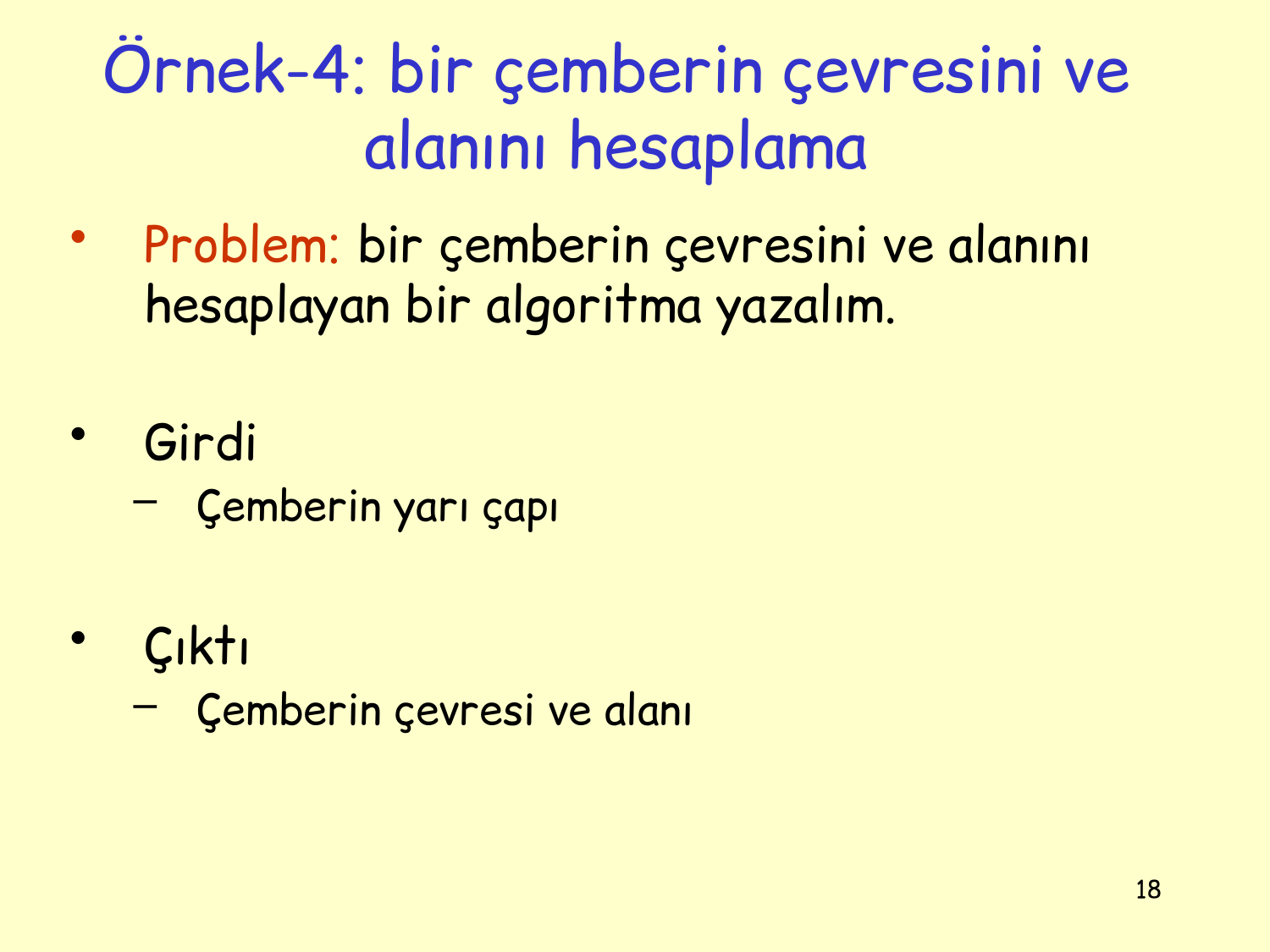

# Örnek-4: bir çemberin çevresini ve alanını hesaplama
Problem: bir çemberin çevresini ve alanını hesaplayan bir algoritma yazalım.

Girdi
Çemberin yarı çapı

Çıktı
Çemberin çevresi ve alanı
18